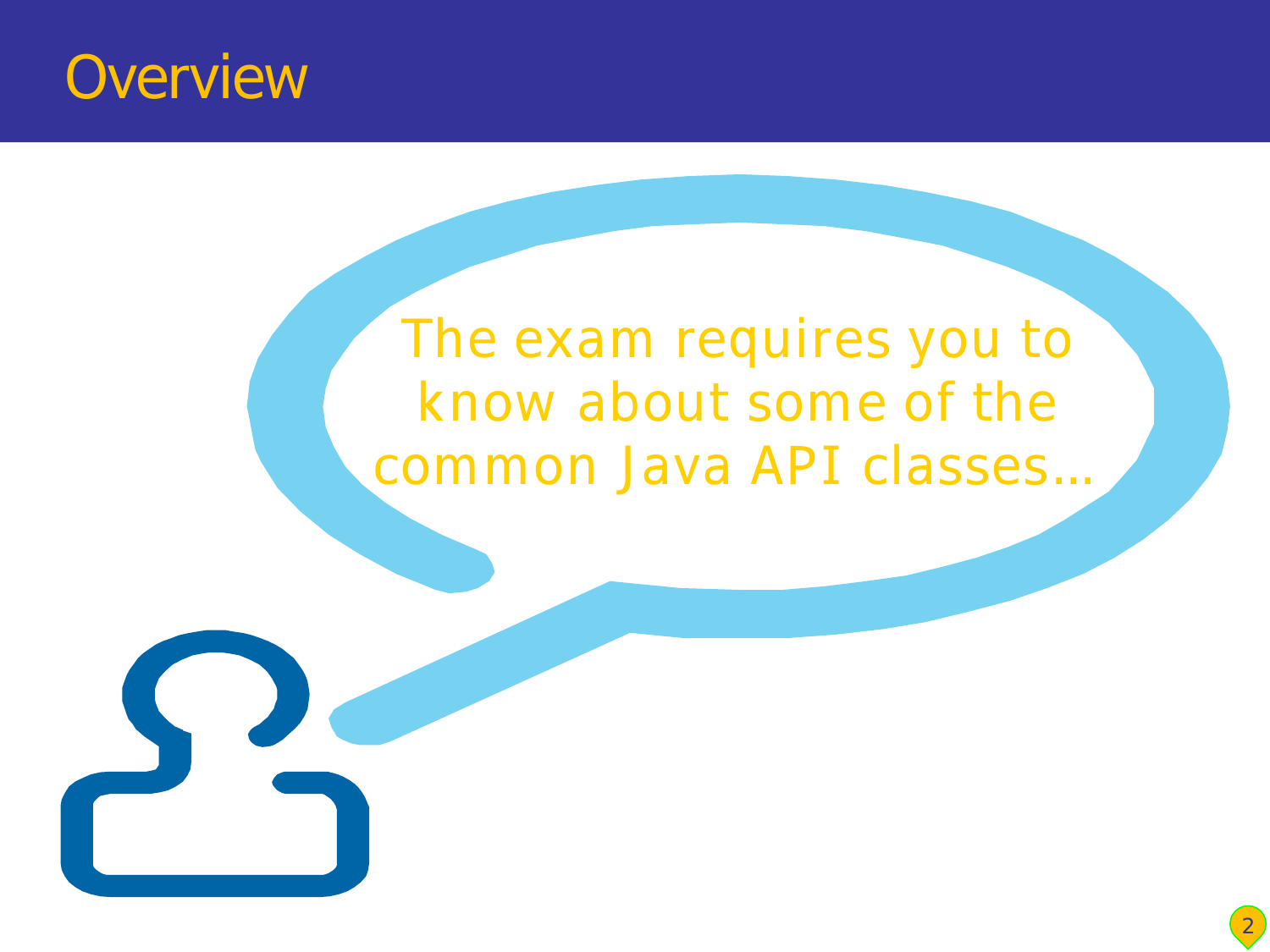

# Overview

The exam requires you to know about some of the common Java API classes…

2